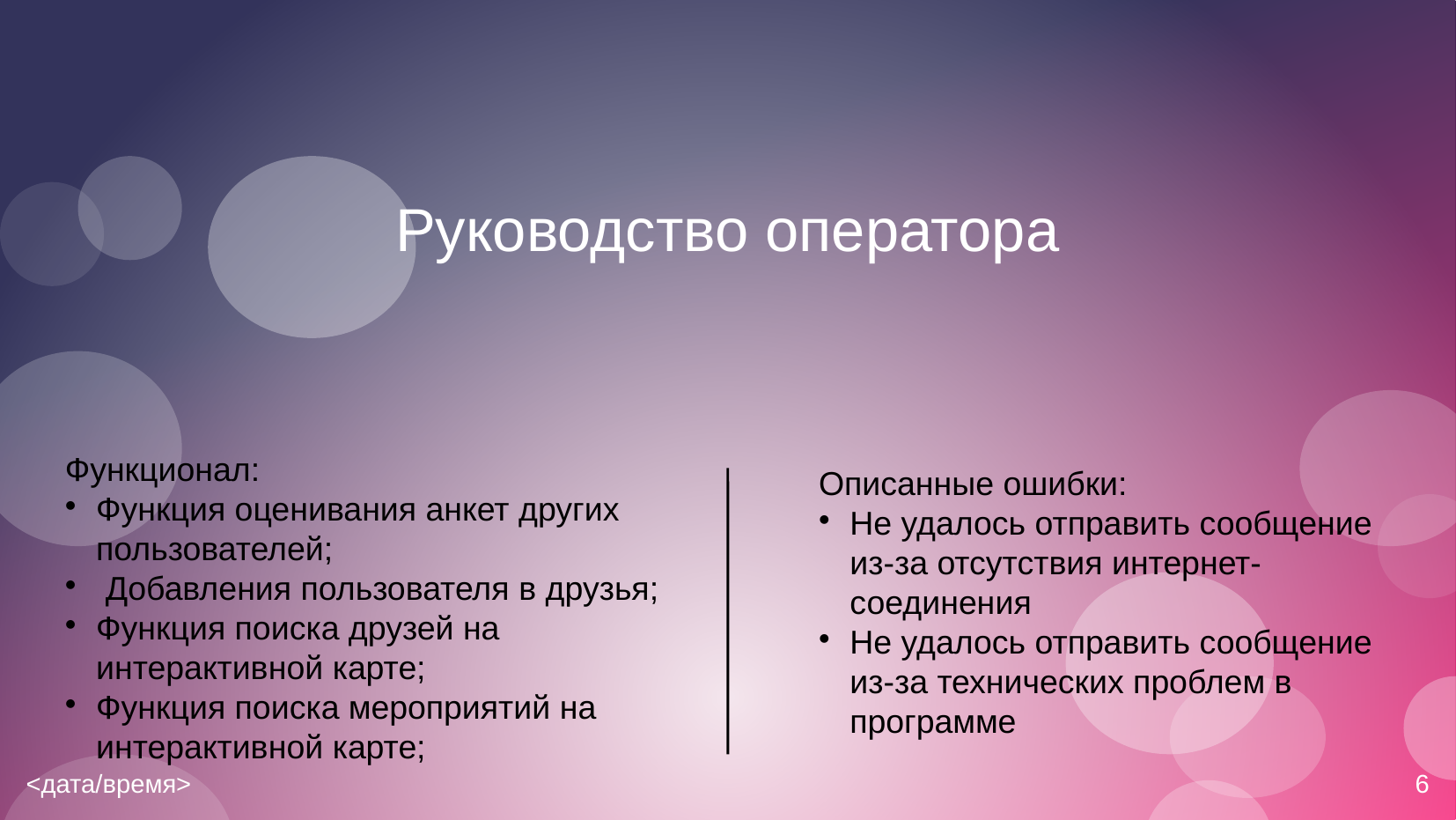

# Руководство оператора
Функционал:
Функция оценивания анкет других пользователей;
 Добавления пользователя в друзья;
Функция поиска друзей на интерактивной карте;
Функция поиска мероприятий на интерактивной карте;
Описанные ошибки:
Не удалось отправить сообщение из-за отсутствия интернет-соединения
Не удалось отправить сообщение из-за технических проблем в программе